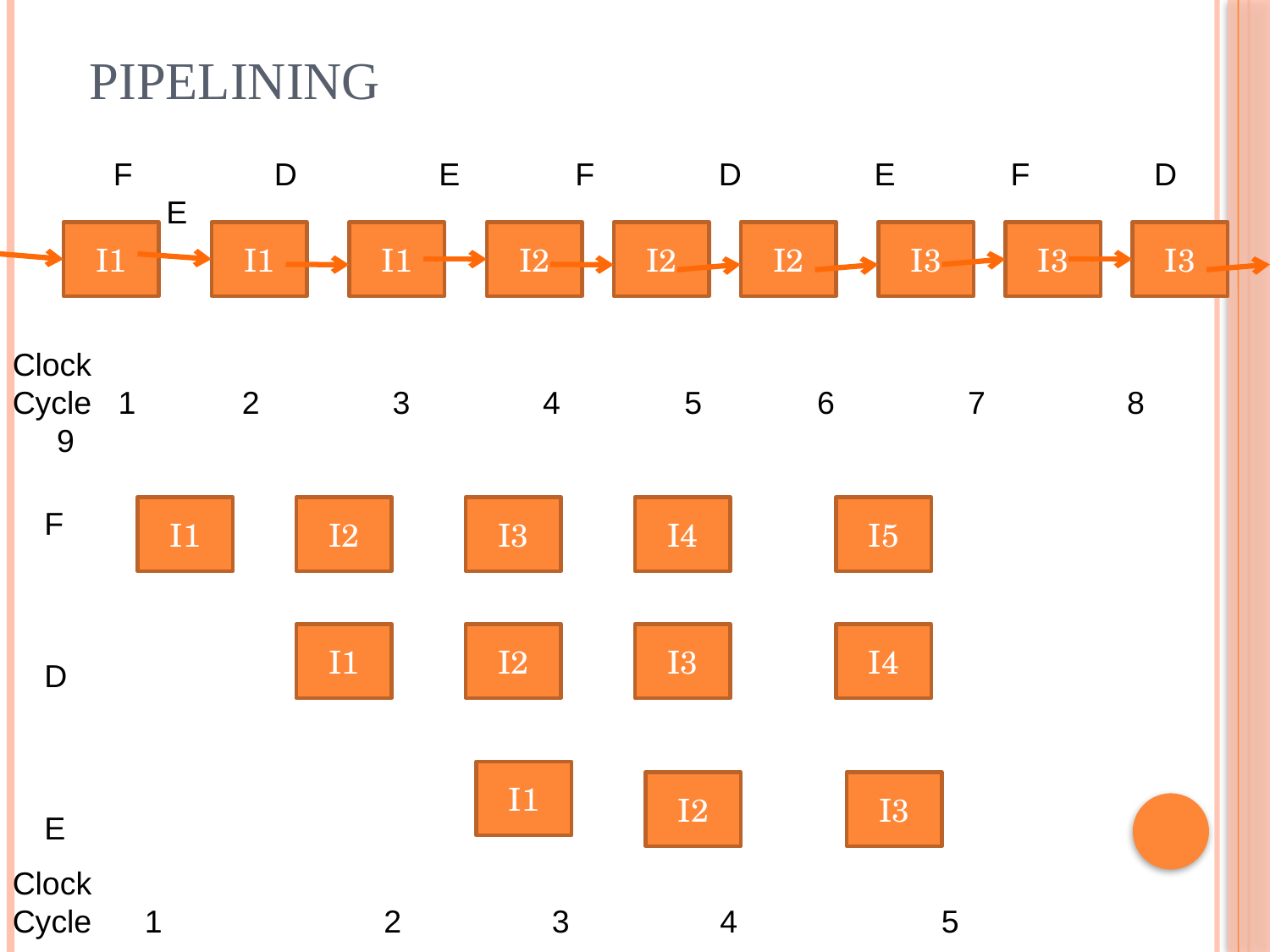

# Pipelining
   F                D                E             F              D               E             F              D             E

I1
I1
I1
I2
I2
I2
I3
I3
I3
Clock
Cycle   1            2               3               4              5             6               7                8              9
F

D

E

I1
I2
I3
I4
I5
I1
I2
I3
I4
I1
I2
I3
Clock
Cycle      1                         2                 3                 4                       5